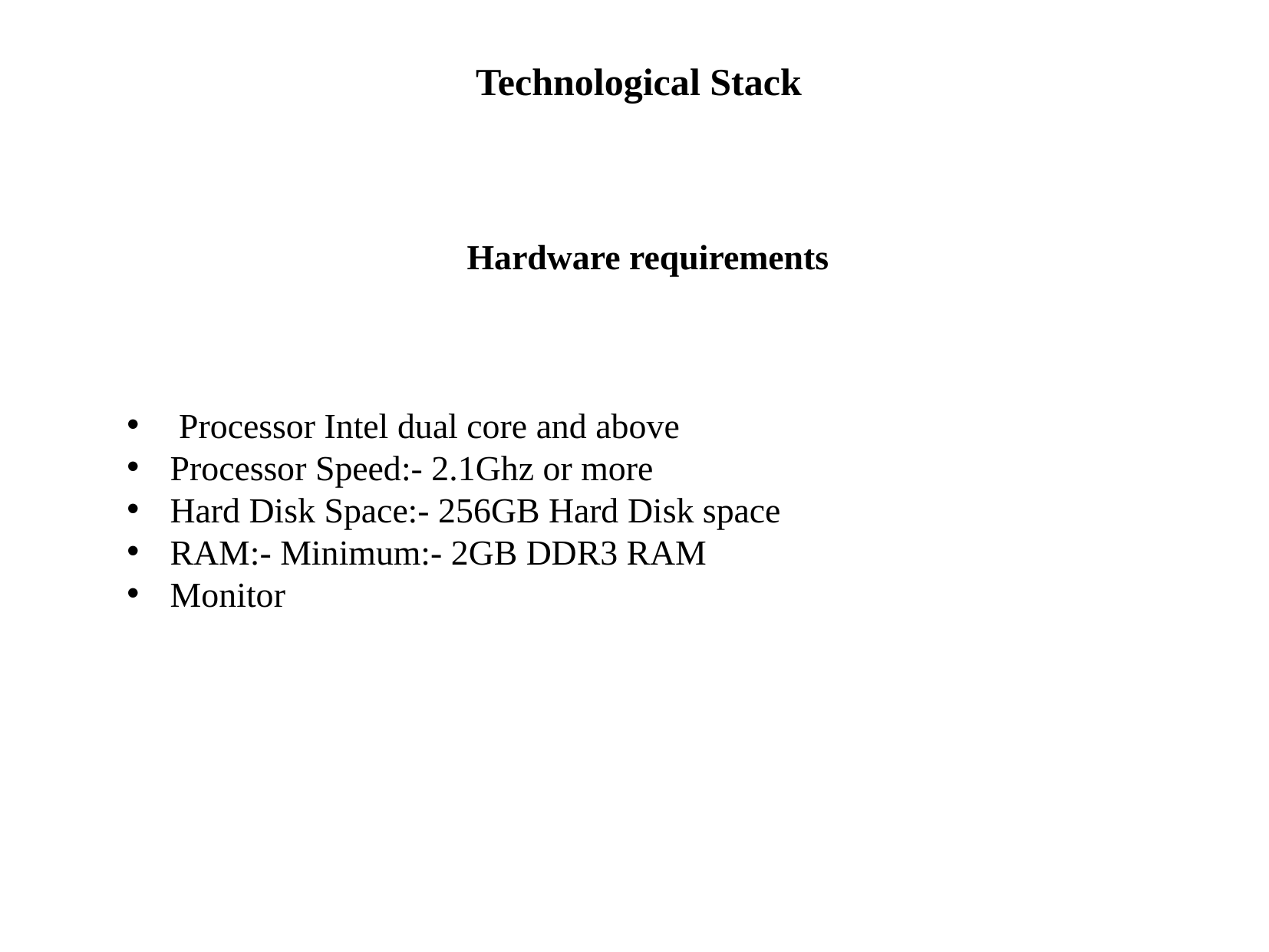

# Technological Stack
Hardware requirements

 Processor Intel dual core and above
Processor Speed:- 2.1Ghz or more
Hard Disk Space:- 256GB Hard Disk space
RAM:- Minimum:- 2GB DDR3 RAM
Monitor